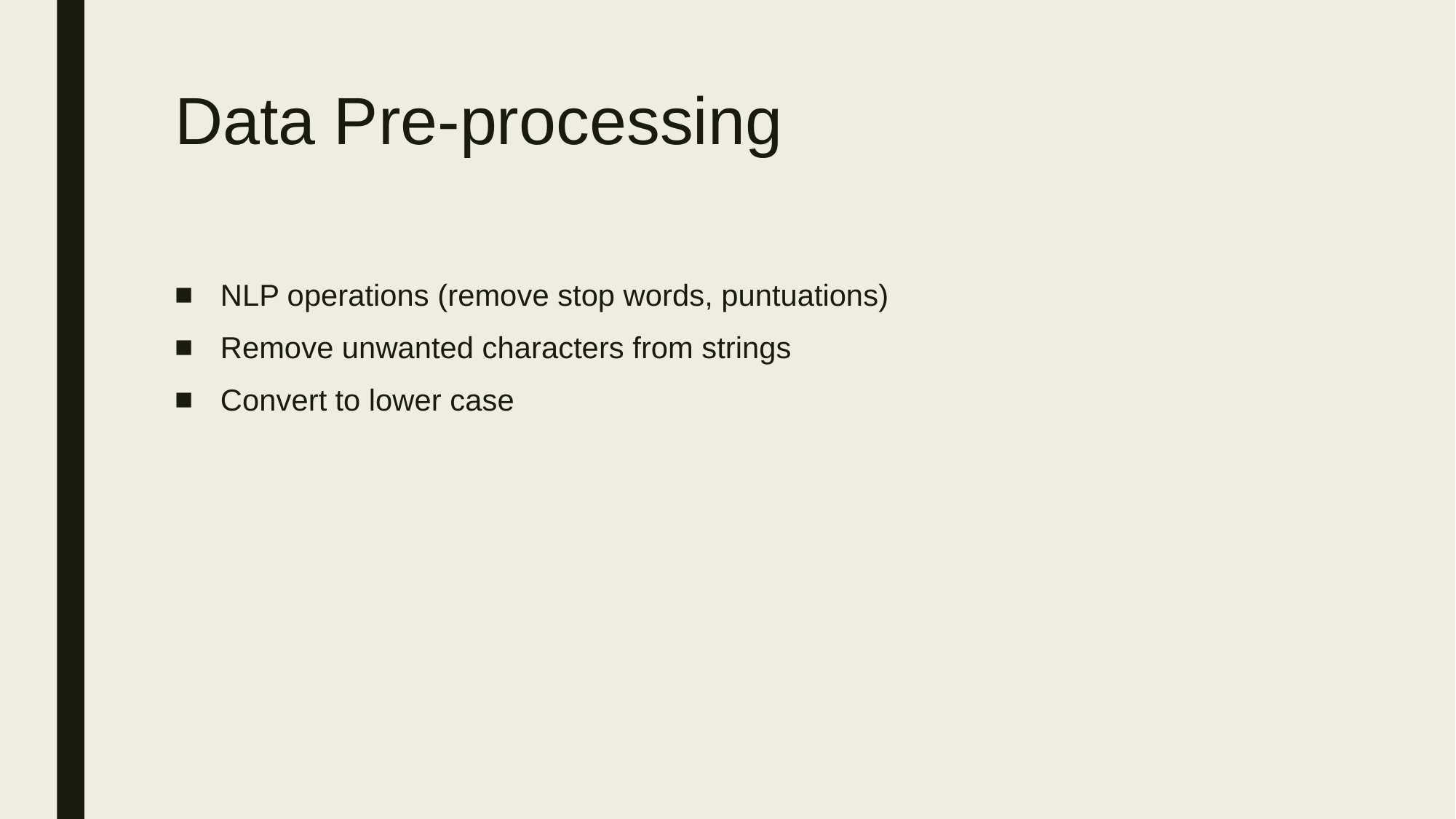

# Data Pre-processing
NLP operations (remove stop words, puntuations)
Remove unwanted characters from strings
Convert to lower case